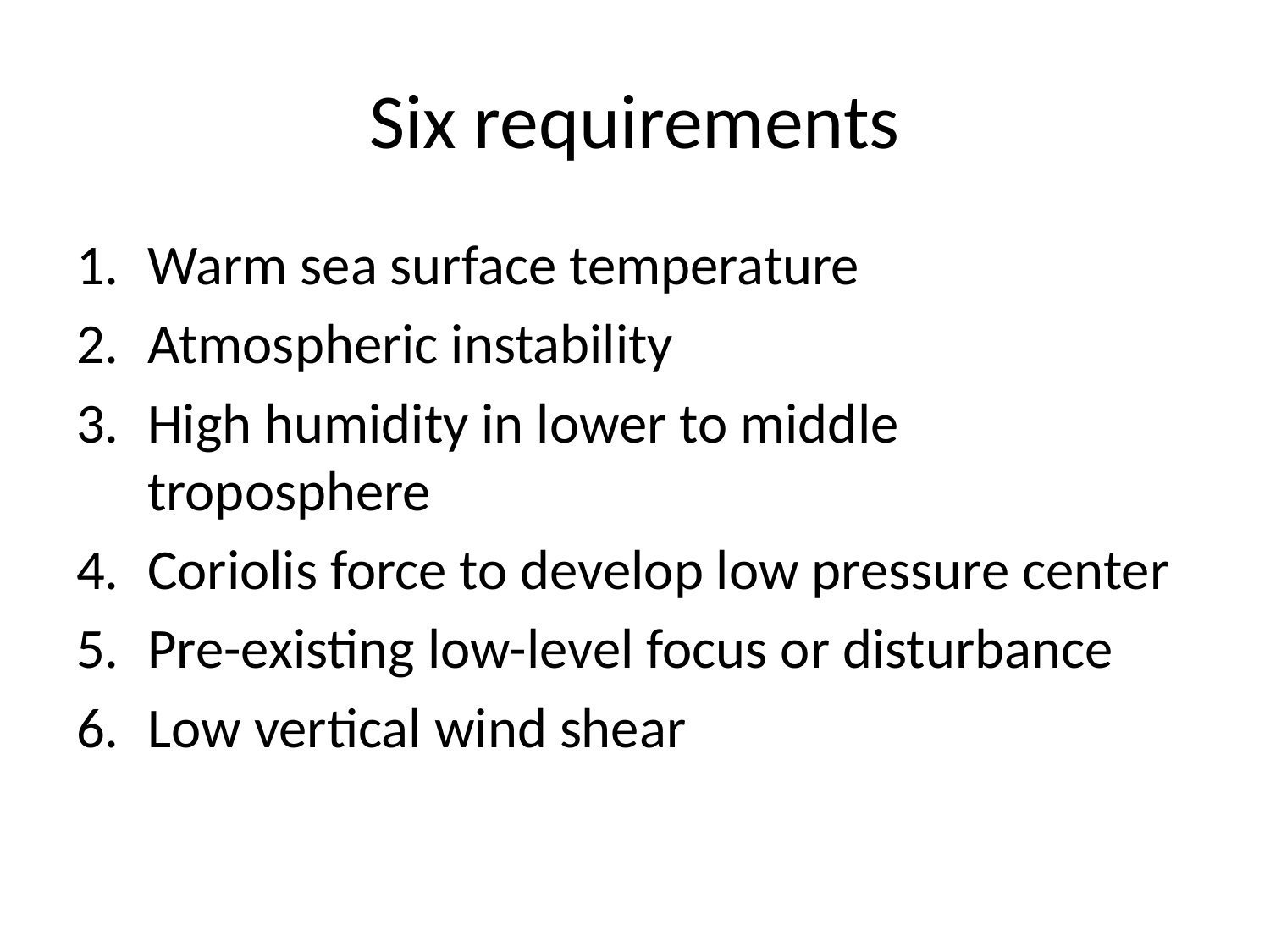

# Six requirements
Warm sea surface temperature
Atmospheric instability
High humidity in lower to middle troposphere
Coriolis force to develop low pressure center
Pre-existing low-level focus or disturbance
Low vertical wind shear